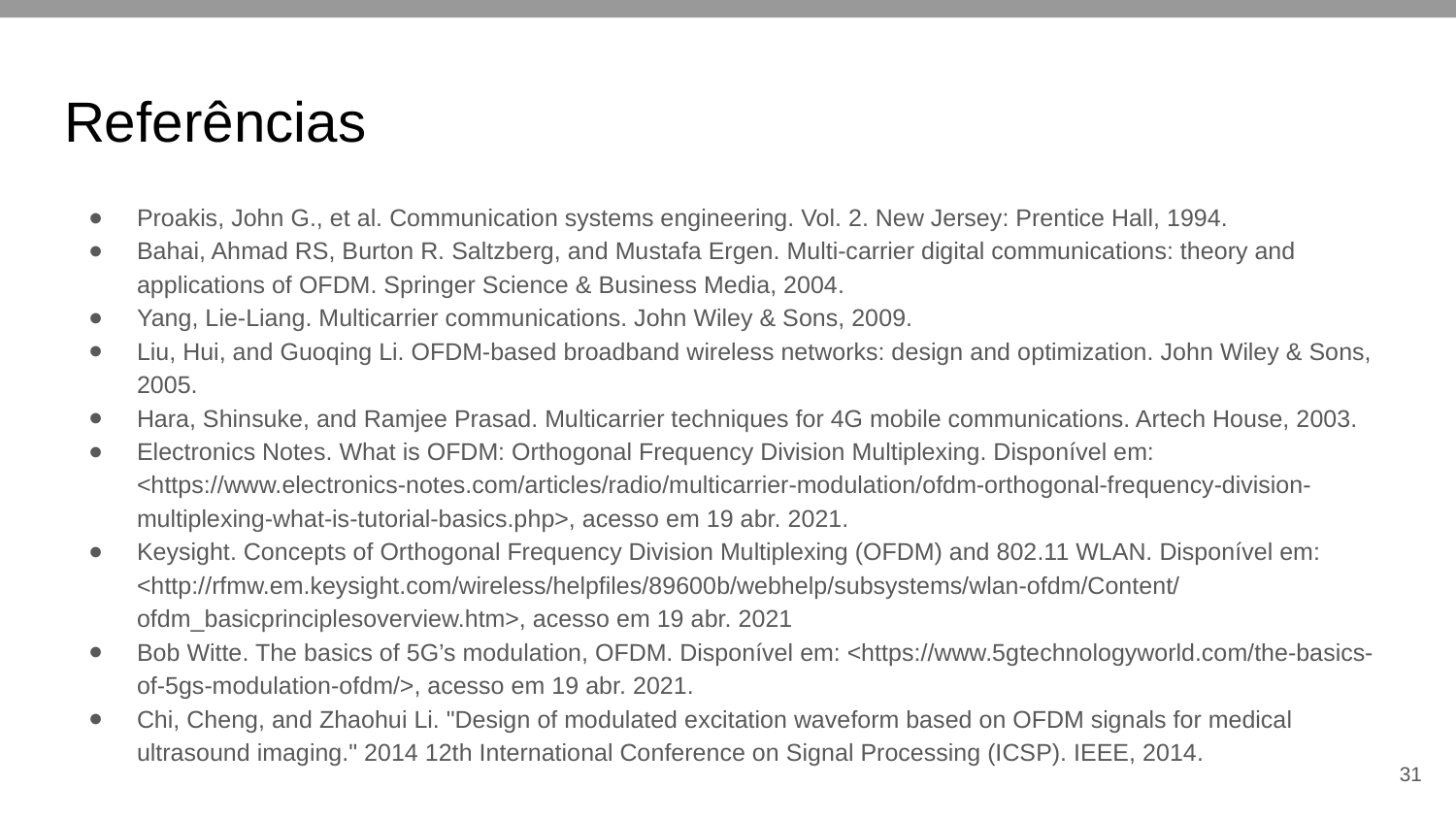

# Referências
Proakis, John G., et al. Communication systems engineering. Vol. 2. New Jersey: Prentice Hall, 1994.
Bahai, Ahmad RS, Burton R. Saltzberg, and Mustafa Ergen. Multi-carrier digital communications: theory and applications of OFDM. Springer Science & Business Media, 2004.
Yang, Lie-Liang. Multicarrier communications. John Wiley & Sons, 2009.
Liu, Hui, and Guoqing Li. OFDM-based broadband wireless networks: design and optimization. John Wiley & Sons, 2005.
Hara, Shinsuke, and Ramjee Prasad. Multicarrier techniques for 4G mobile communications. Artech House, 2003.
Electronics Notes. What is OFDM: Orthogonal Frequency Division Multiplexing. Disponível em: <https://www.electronics-notes.com/articles/radio/multicarrier-modulation/ofdm-orthogonal-frequency-division-multiplexing-what-is-tutorial-basics.php>, acesso em 19 abr. 2021.
Keysight. Concepts of Orthogonal Frequency Division Multiplexing (OFDM) and 802.11 WLAN. Disponível em: <http://rfmw.em.keysight.com/wireless/helpfiles/89600b/webhelp/subsystems/wlan-ofdm/Content/ofdm_basicprinciplesoverview.htm>, acesso em 19 abr. 2021
Bob Witte. The basics of 5G’s modulation, OFDM. Disponível em: <https://www.5gtechnologyworld.com/the-basics-of-5gs-modulation-ofdm/>, acesso em 19 abr. 2021.
Chi, Cheng, and Zhaohui Li. "Design of modulated excitation waveform based on OFDM signals for medical ultrasound imaging." 2014 12th International Conference on Signal Processing (ICSP). IEEE, 2014.
31